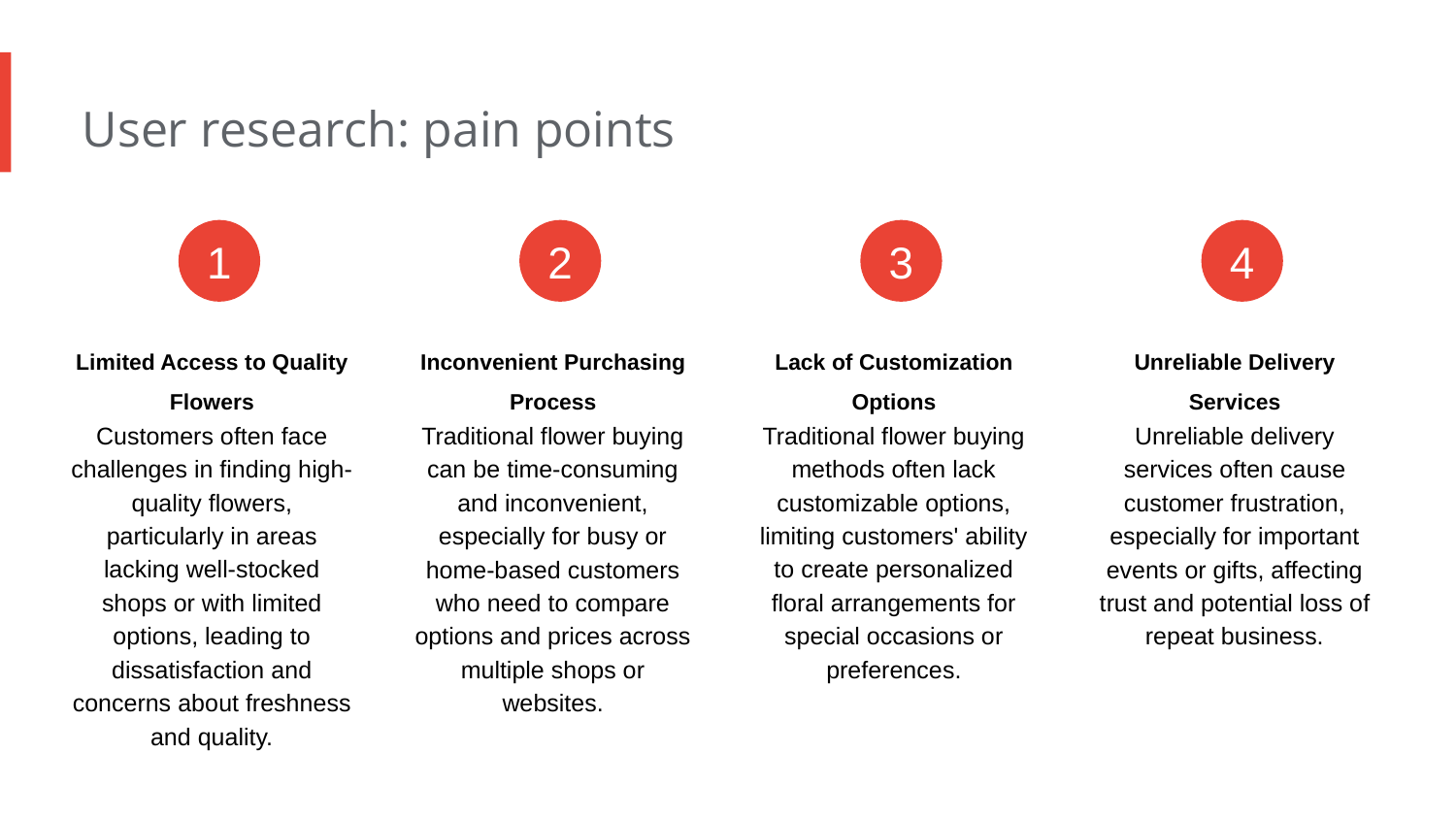

User research: pain points
1
2
3
4
Limited Access to Quality Flowers
Inconvenient Purchasing Process
Lack of Customization Options
Unreliable Delivery Services
Customers often face challenges in finding high-quality flowers, particularly in areas lacking well-stocked shops or with limited options, leading to dissatisfaction and concerns about freshness and quality.
Traditional flower buying can be time-consuming and inconvenient, especially for busy or home-based customers who need to compare options and prices across multiple shops or websites.
Traditional flower buying methods often lack customizable options, limiting customers' ability to create personalized floral arrangements for special occasions or preferences.
Unreliable delivery services often cause customer frustration, especially for important events or gifts, affecting trust and potential loss of repeat business.